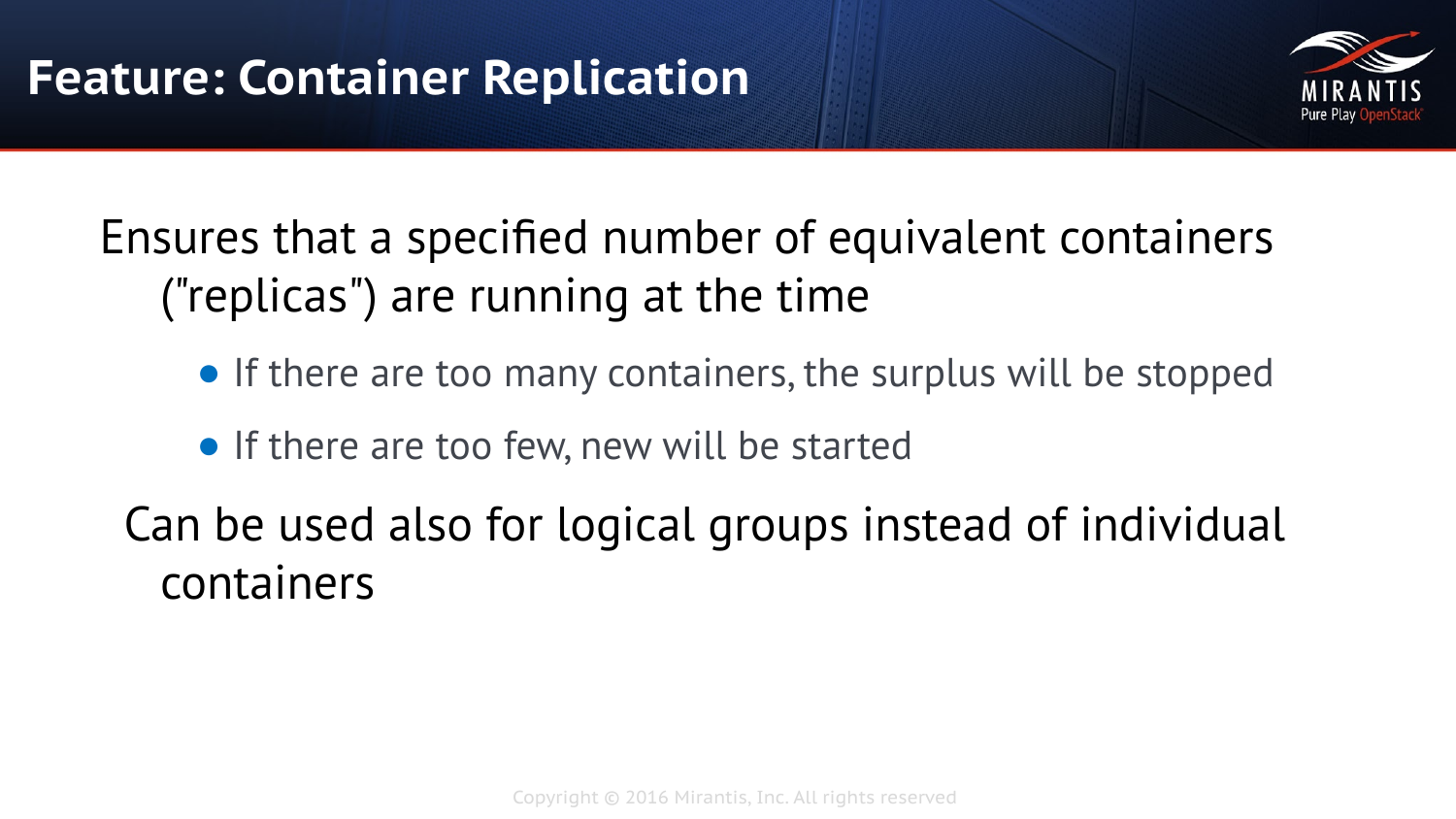

# Feature: Container Replication
Ensures that a specified number of equivalent containers ("replicas") are running at the time
If there are too many containers, the surplus will be stopped
If there are too few, new will be started
Can be used also for logical groups instead of individual containers